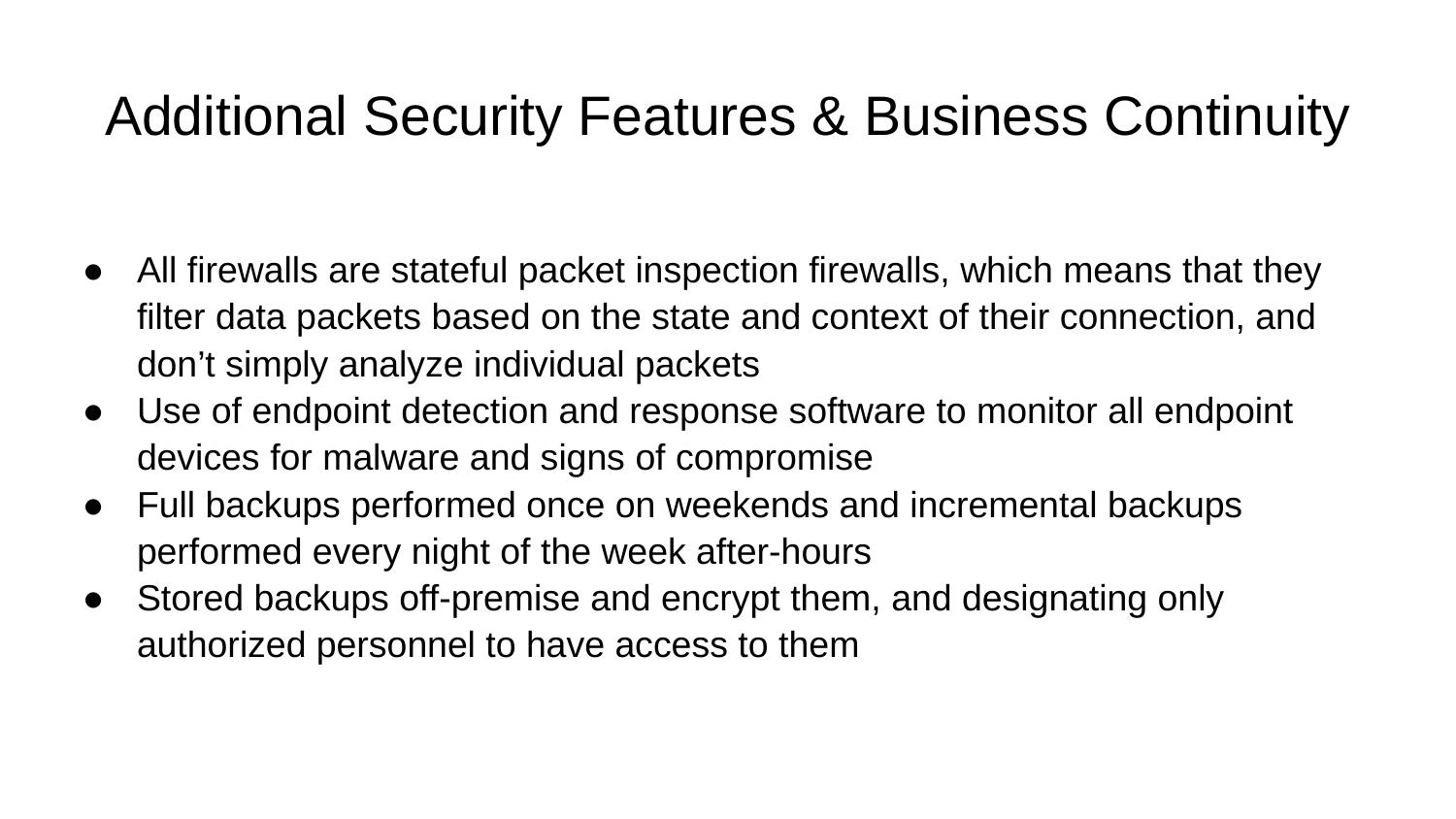

# Additional Security Features & Business Continuity
All firewalls are stateful packet inspection firewalls, which means that they filter data packets based on the state and context of their connection, and don’t simply analyze individual packets
Use of endpoint detection and response software to monitor all endpoint devices for malware and signs of compromise
Full backups performed once on weekends and incremental backups performed every night of the week after-hours
Stored backups off-premise and encrypt them, and designating only authorized personnel to have access to them